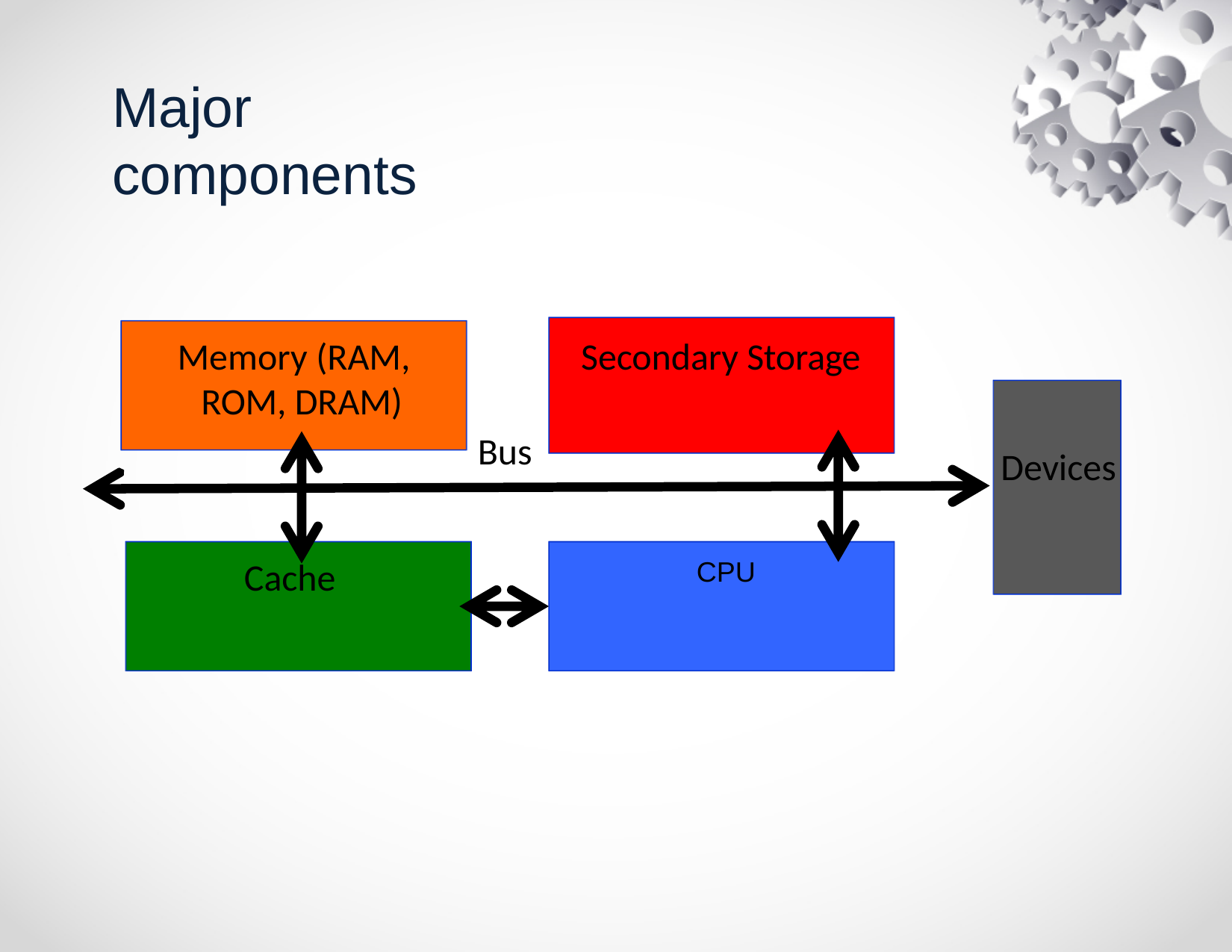

# Major components

Memory (RAM,  ROM, DRAM)
Secondary Storage

Devices
Bus

CPU
Cache
CPU